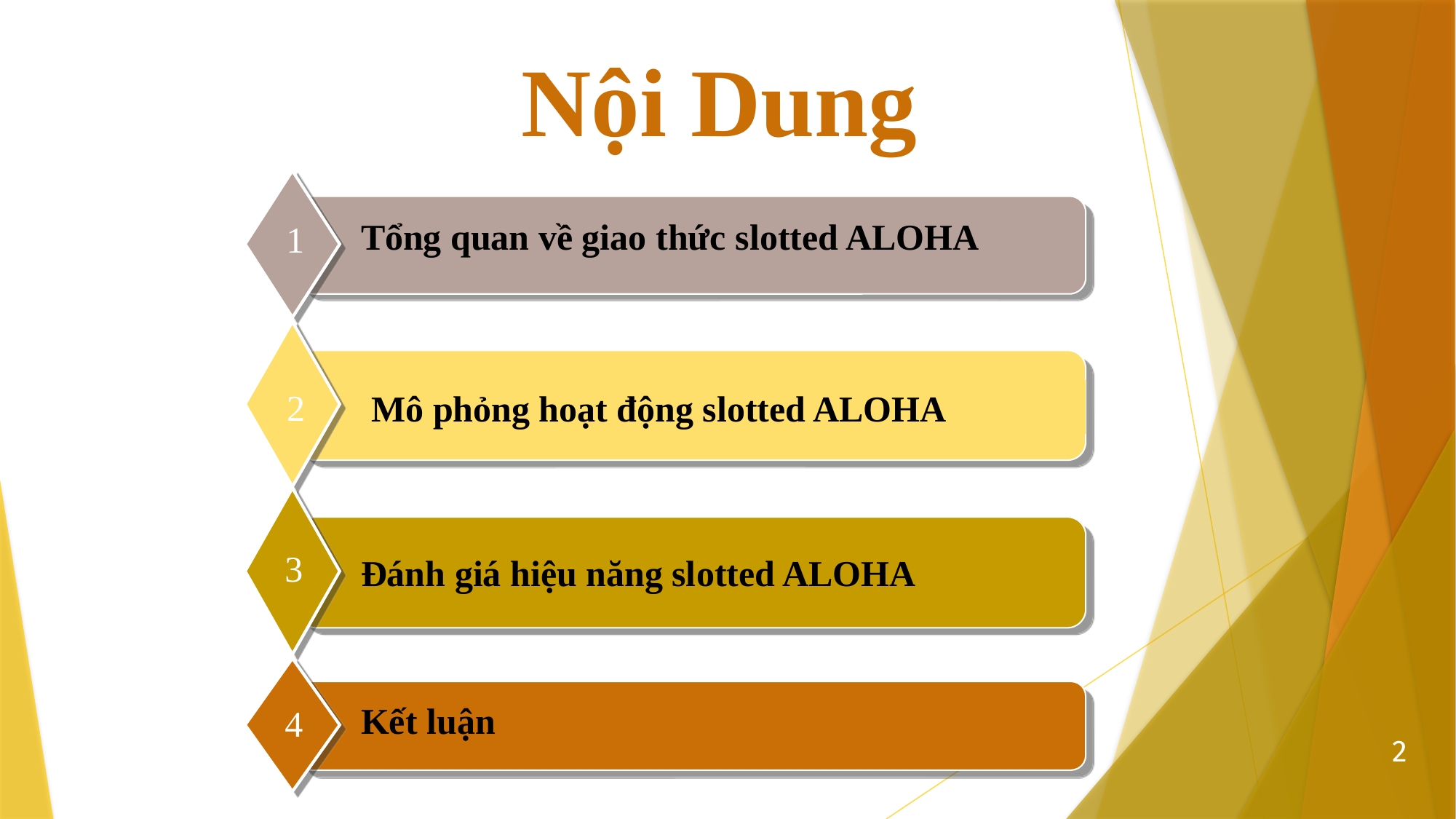

# Nội Dung

Tổng quan về giao thức slotted ALOHA
1

2
Mô phỏng hoạt động slotted ALOHA

3
Đánh giá hiệu năng slotted ALOHA

Kết luận
4
2